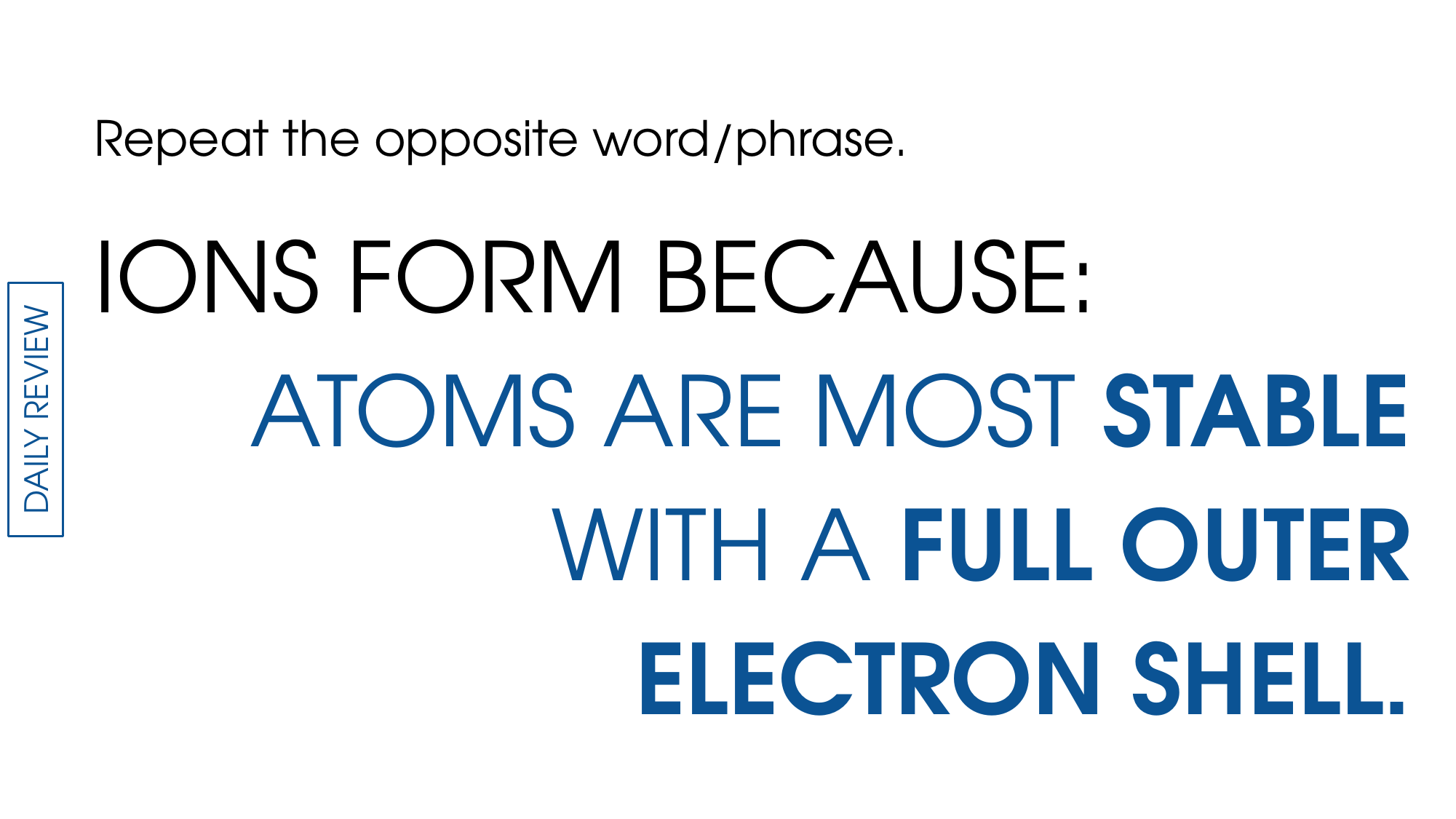

Repeat the opposite word/phrase.
IONS FORM BECAUSE:
ATOMS ARE MOST STABLE WITH A FULL OUTER ELECTRON SHELL.